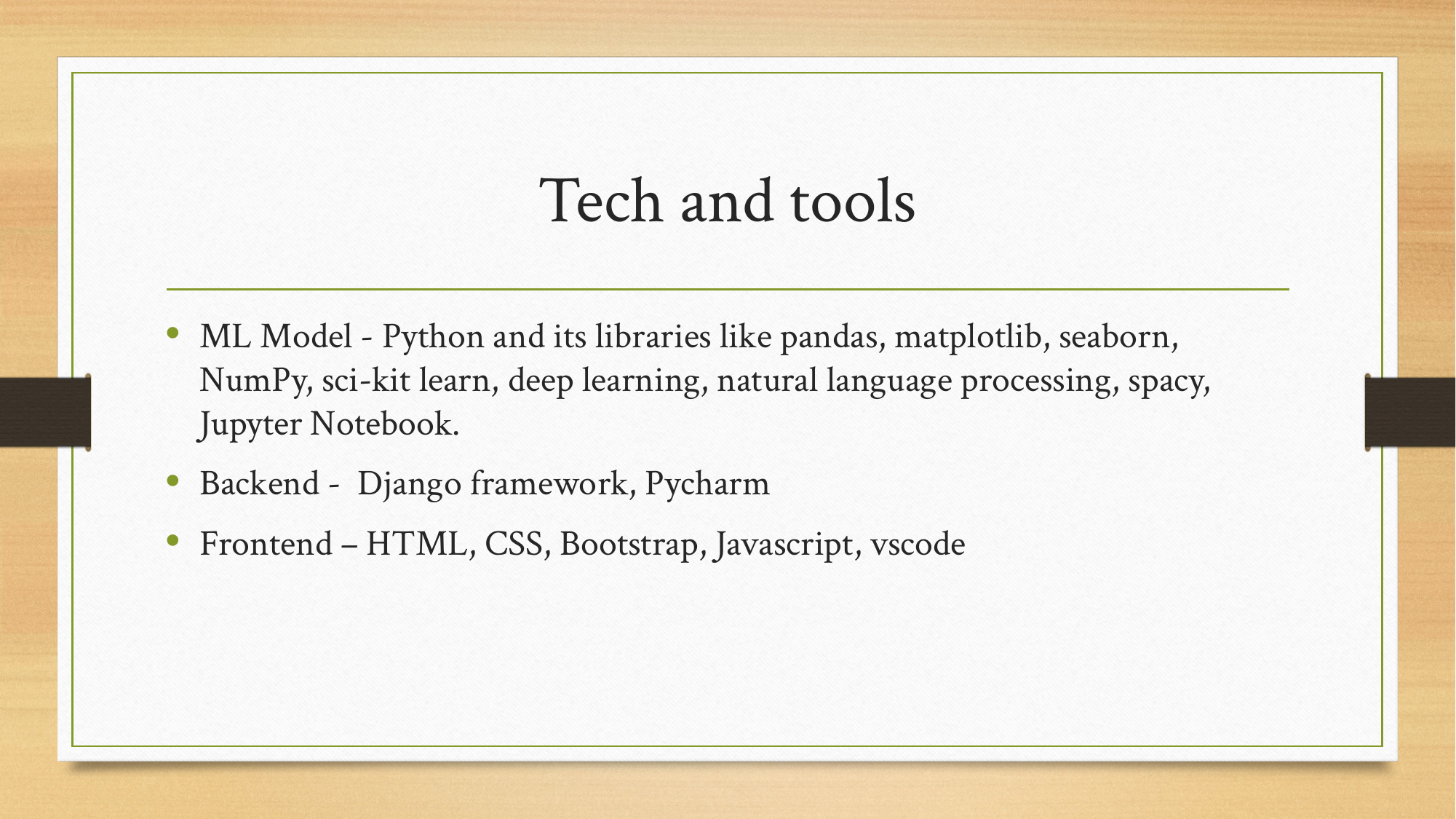

# Tech and tools
ML Model - Python and its libraries like pandas, matplotlib, seaborn, NumPy, sci-kit learn, deep learning, natural language processing, spacy, Jupyter Notebook.
Backend -  Django framework, Pycharm
Frontend – HTML, CSS, Bootstrap, Javascript, vscode